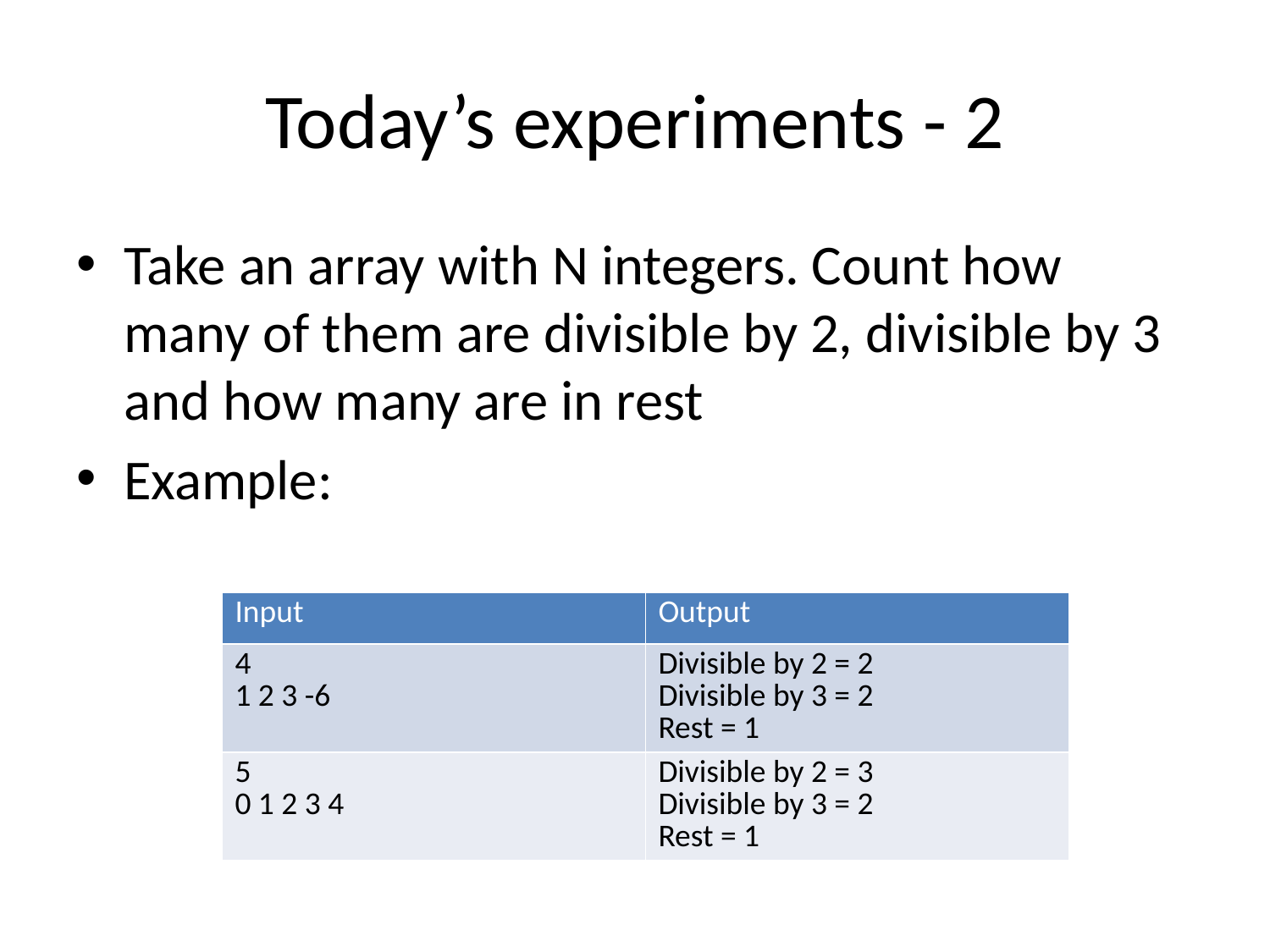

# Today’s experiments - 2
Take an array with N integers. Count how many of them are divisible by 2, divisible by 3 and how many are in rest
Example:

| Input | Output |
| --- | --- |
| 4 1 2 3 -6 | Divisible by 2 = 2 Divisible by 3 = 2 Rest = 1 |
| 5 0 1 2 3 4 | Divisible by 2 = 3 Divisible by 3 = 2 Rest = 1 |